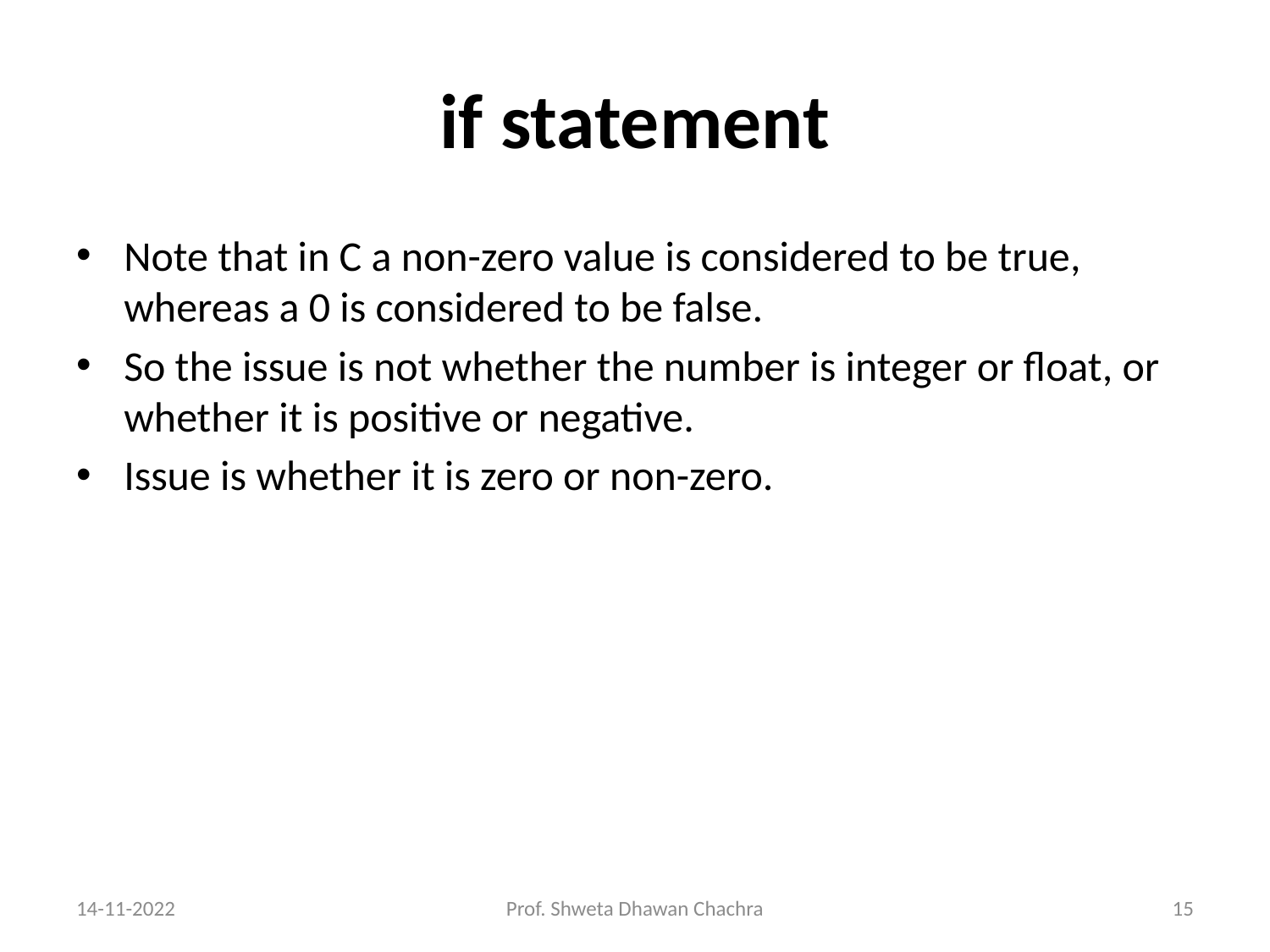

# if statement
Note that in C a non-zero value is considered to be true, whereas a 0 is considered to be false.
So the issue is not whether the number is integer or float, or whether it is positive or negative.
Issue is whether it is zero or non-zero.
14-11-2022
Prof. Shweta Dhawan Chachra
15